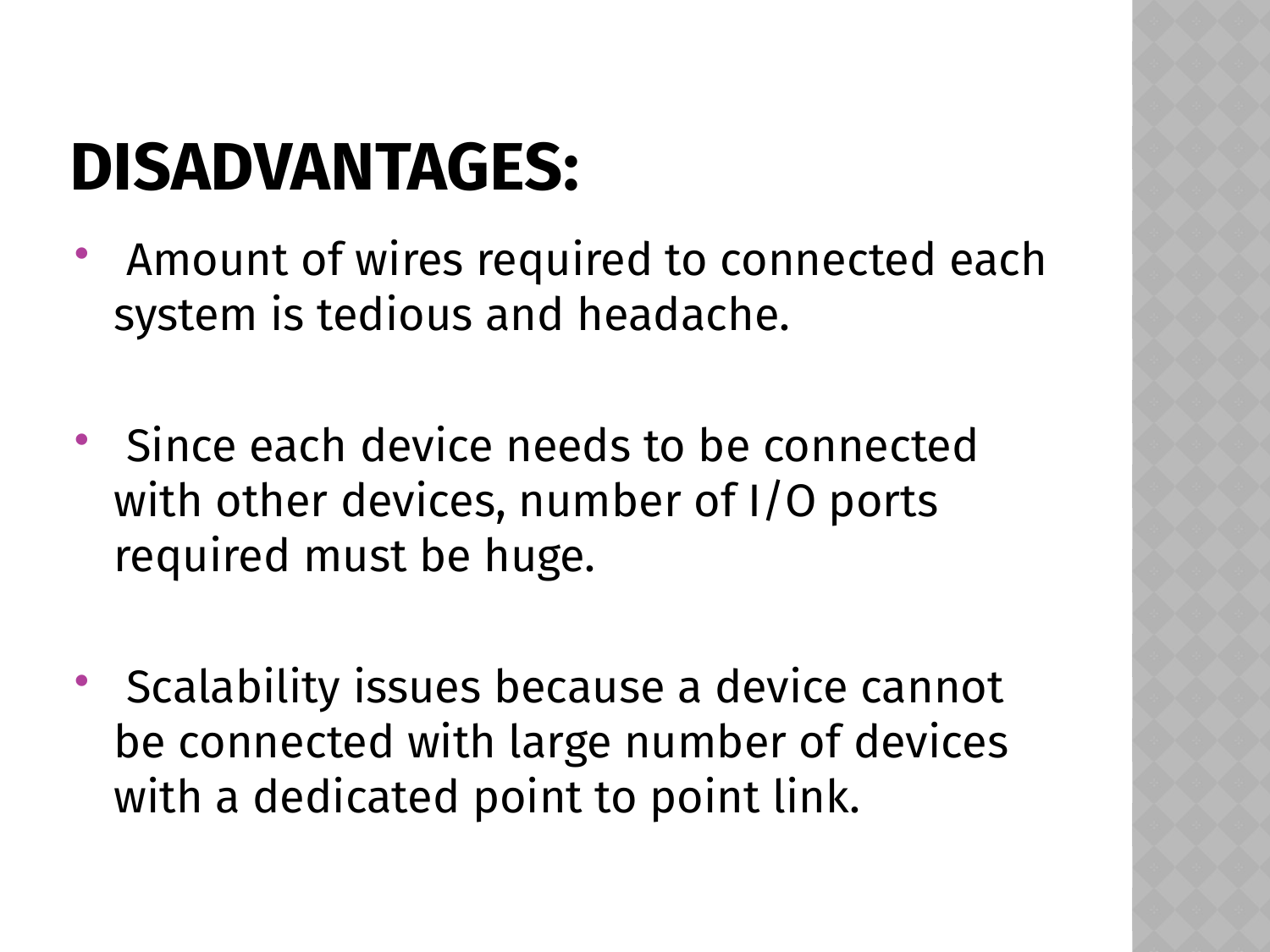

# Disadvantages:
 Amount of wires required to connected each system is tedious and headache.

 Since each device needs to be connected with other devices, number of I/O ports required must be huge.

 Scalability issues because a device cannot be connected with large number of devices with a dedicated point to point link.